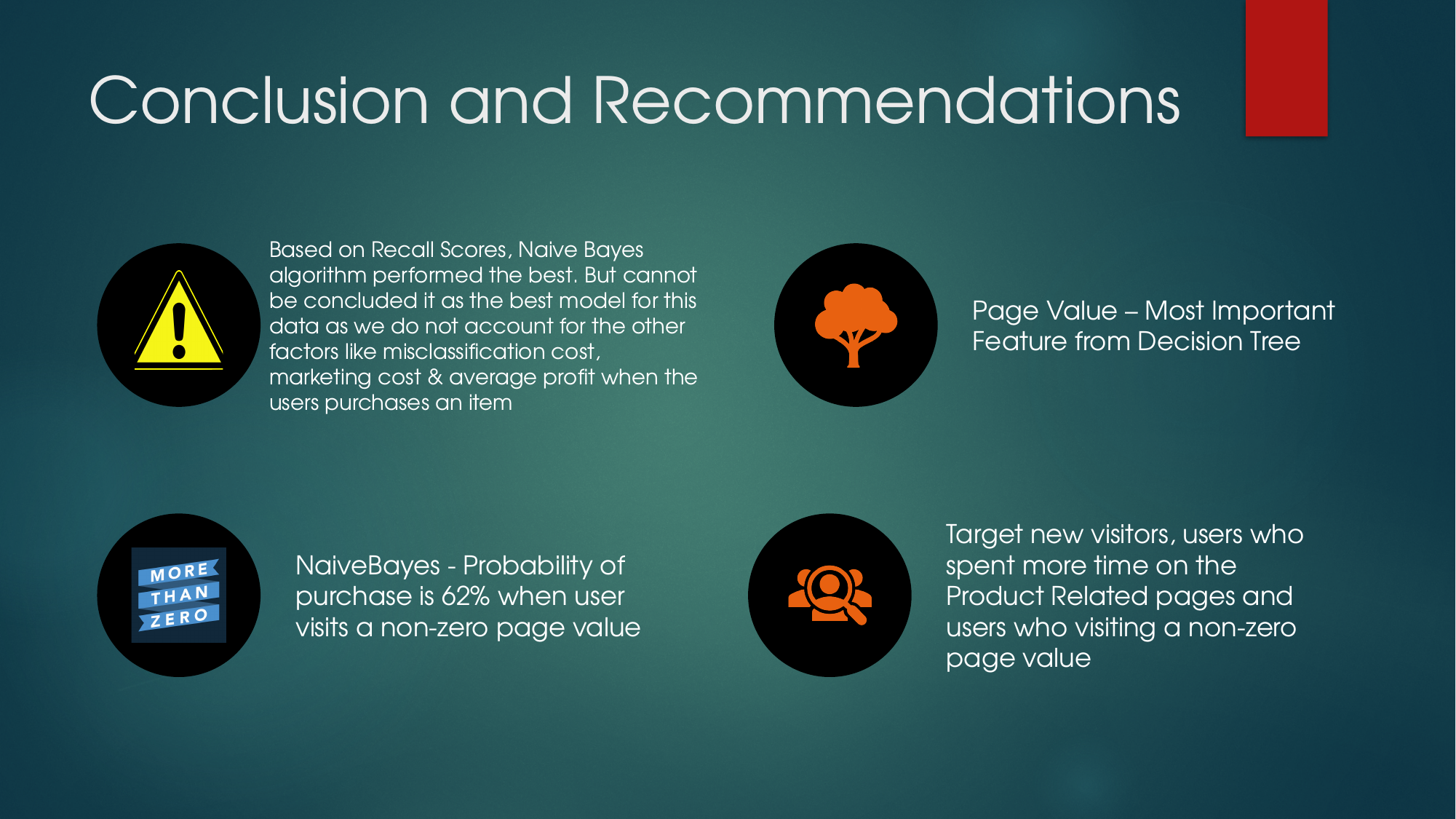

# Conclusion and Recommendations
Based on Recall Scores, Naive Bayes algorithm performed the best. But cannot be concluded it as the best model for this data as we do not account for the other factors like misclassification cost, marketing cost & average profit when the users purchases an item
Page Value – Most Important Feature from Decision Tree
NaiveBayes - Probability of purchase is 62% when user visits a non-zero page value
Target new visitors, users who spent more time on the Product Related pages and users who visiting a non-zero page value